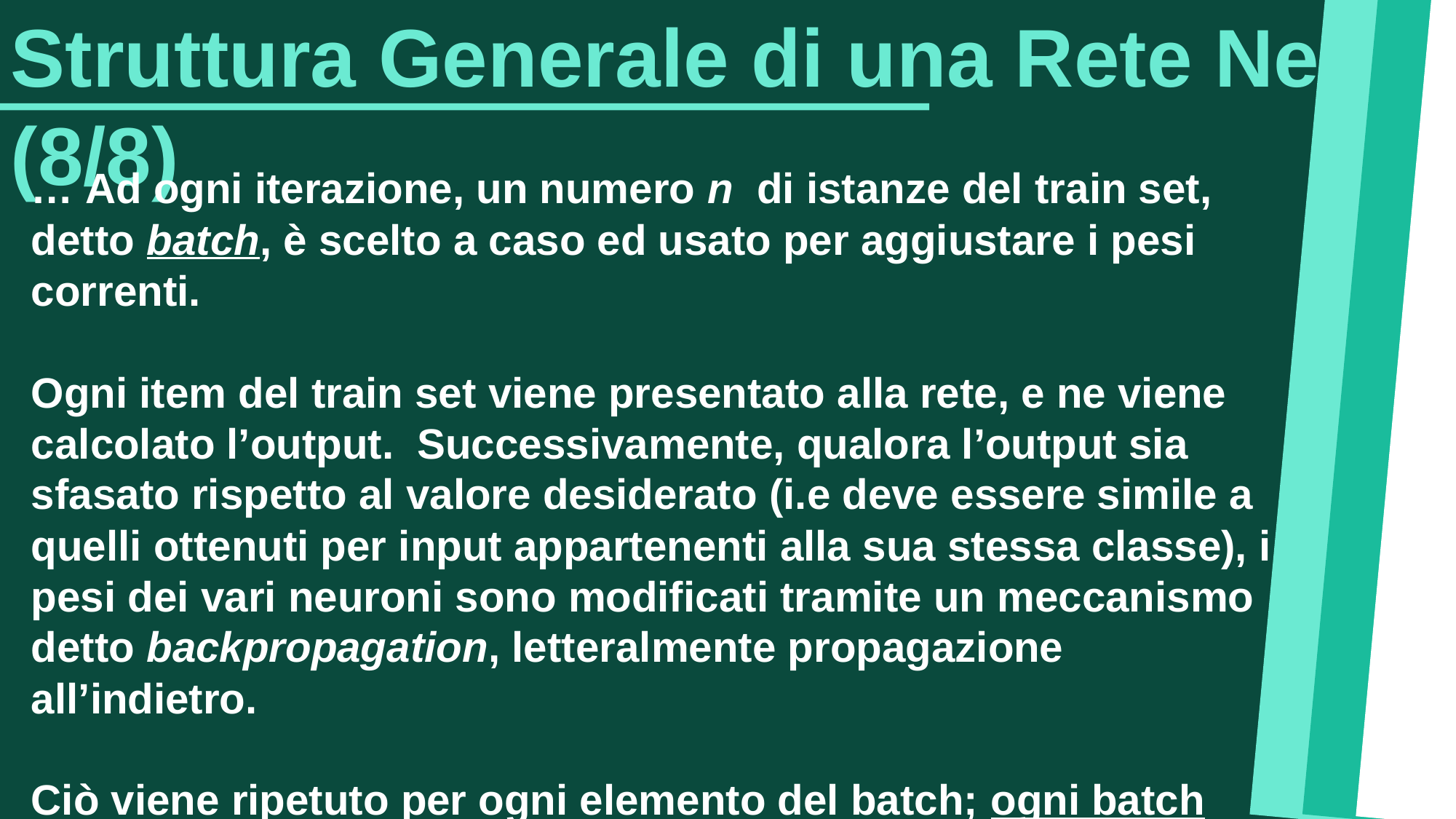

Struttura Generale di una Rete Neurale (8/8)

… Ad ogni iterazione, un numero n  di istanze del train set, detto batch, è scelto a caso ed usato per aggiustare i pesi correnti.

Ogni item del train set viene presentato alla rete, e ne viene calcolato l’output.  Successivamente, qualora l’output sia sfasato rispetto al valore desiderato (i.e deve essere simile a quelli ottenuti per input appartenenti alla sua stessa classe), i pesi dei vari neuroni sono modificati tramite un meccanismo detto backpropagation, letteralmente propagazione all’indietro.

Ciò viene ripetuto per ogni elemento del batch; ogni batch corrisponde ad una iterazione dell’allenamento.